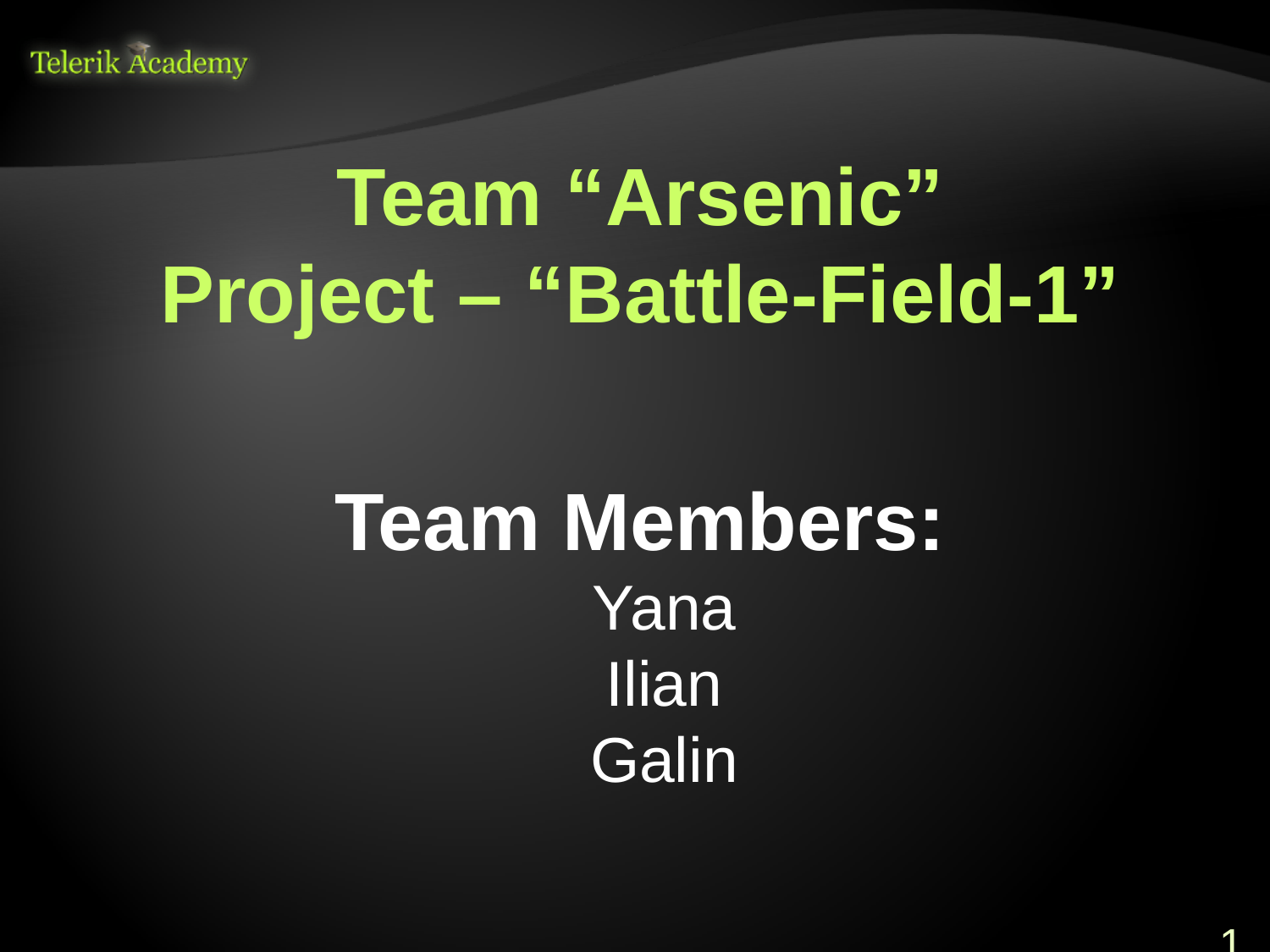

Team “Arsenic”
Project – “Battle-Field-1”

Team Members:
Yana
Ilian
Galin

1